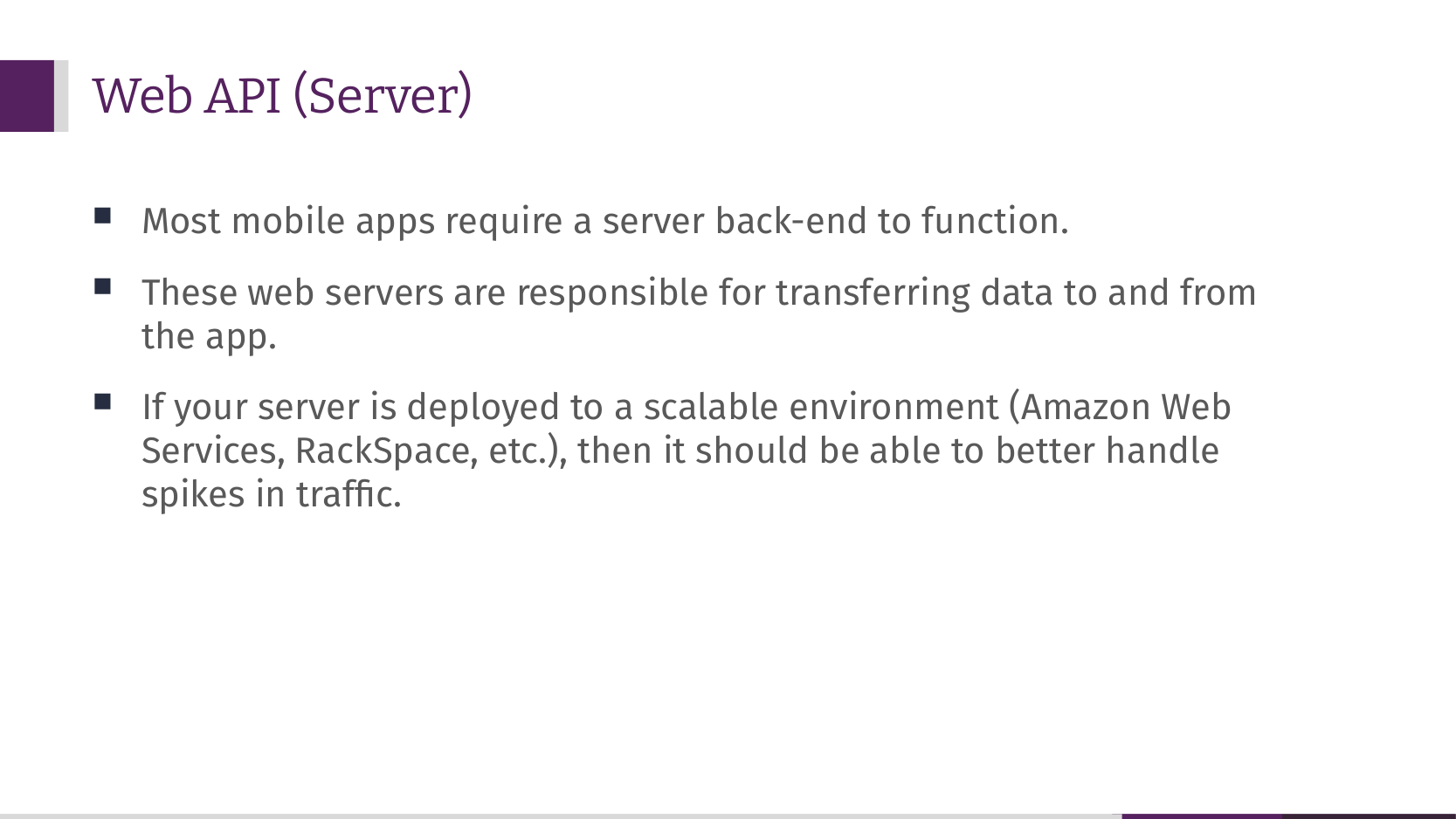

# Web API (Server)
Most mobile apps require a server back-end to function.
These web servers are responsible for transferring data to and from the app.
If your server is deployed to a scalable environment (Amazon Web Services, RackSpace, etc.), then it should be able to better handle spikes in traffic.